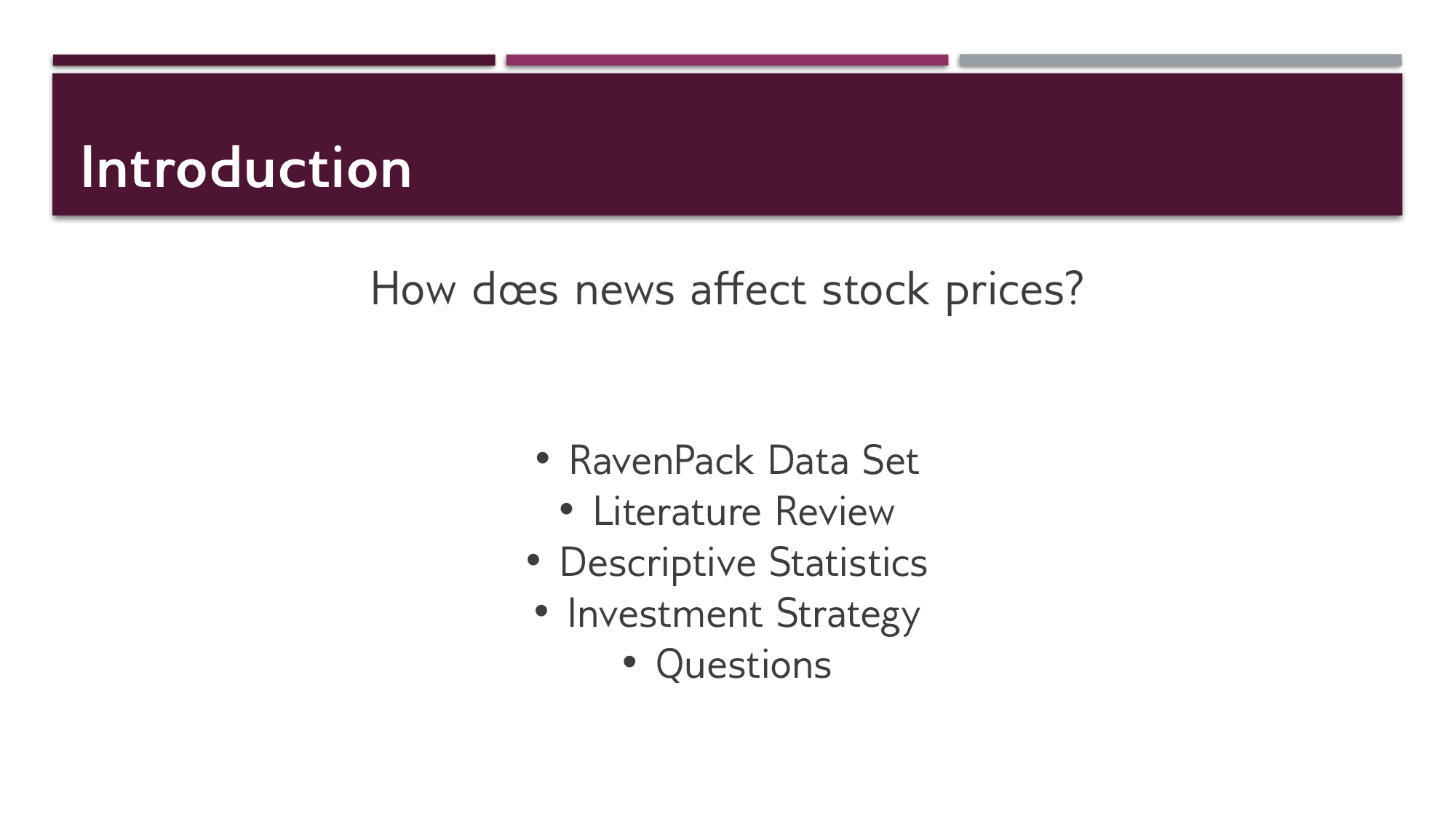

# Introduction
How does news affect stock prices?
RavenPack Data Set
Literature Review
Descriptive Statistics
Investment Strategy
Questions